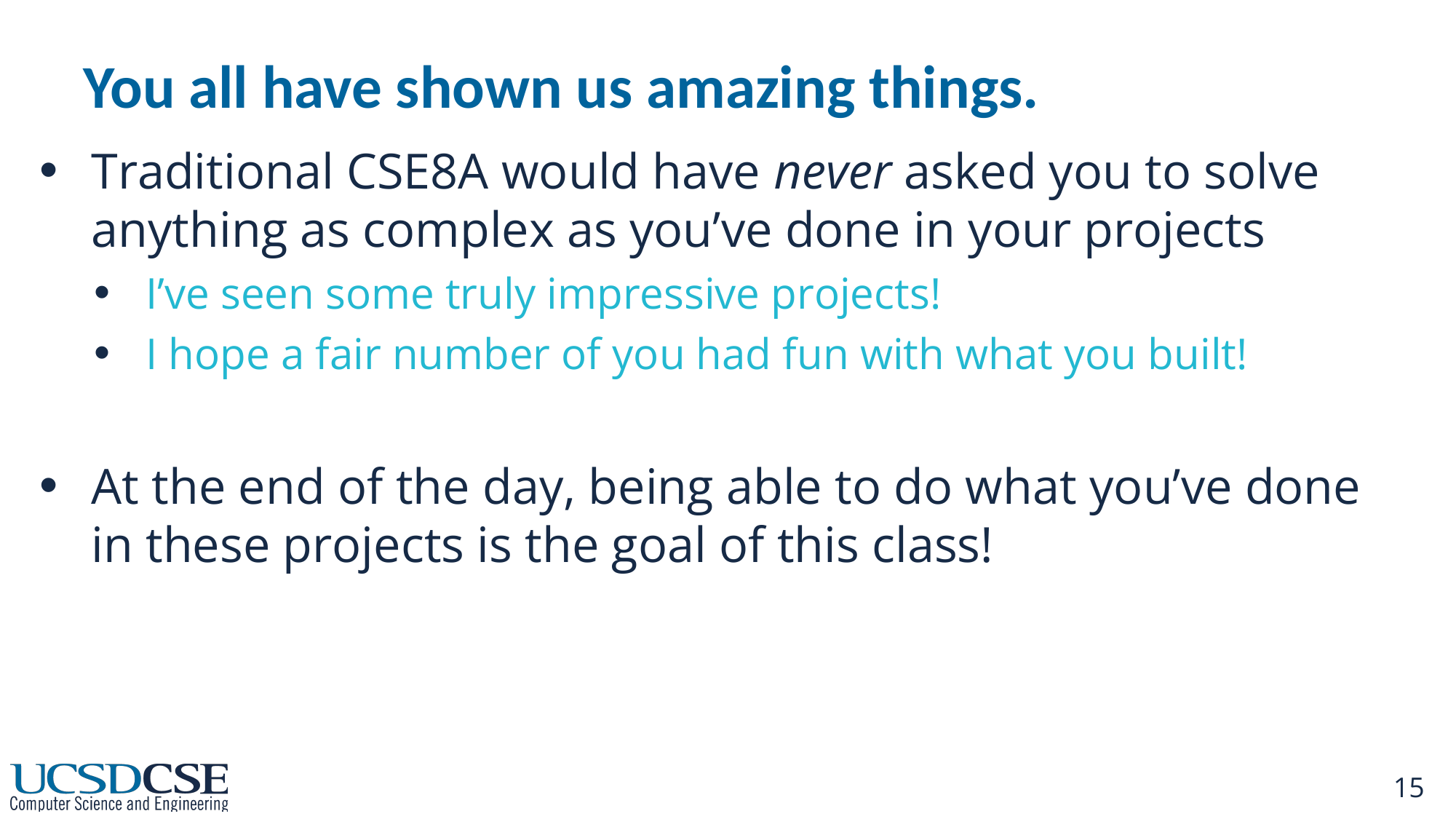

# You all have shown us amazing things.
Traditional CSE8A would have never asked you to solve anything as complex as you’ve done in your projects
I’ve seen some truly impressive projects!
I hope a fair number of you had fun with what you built!

At the end of the day, being able to do what you’ve done in these projects is the goal of this class!